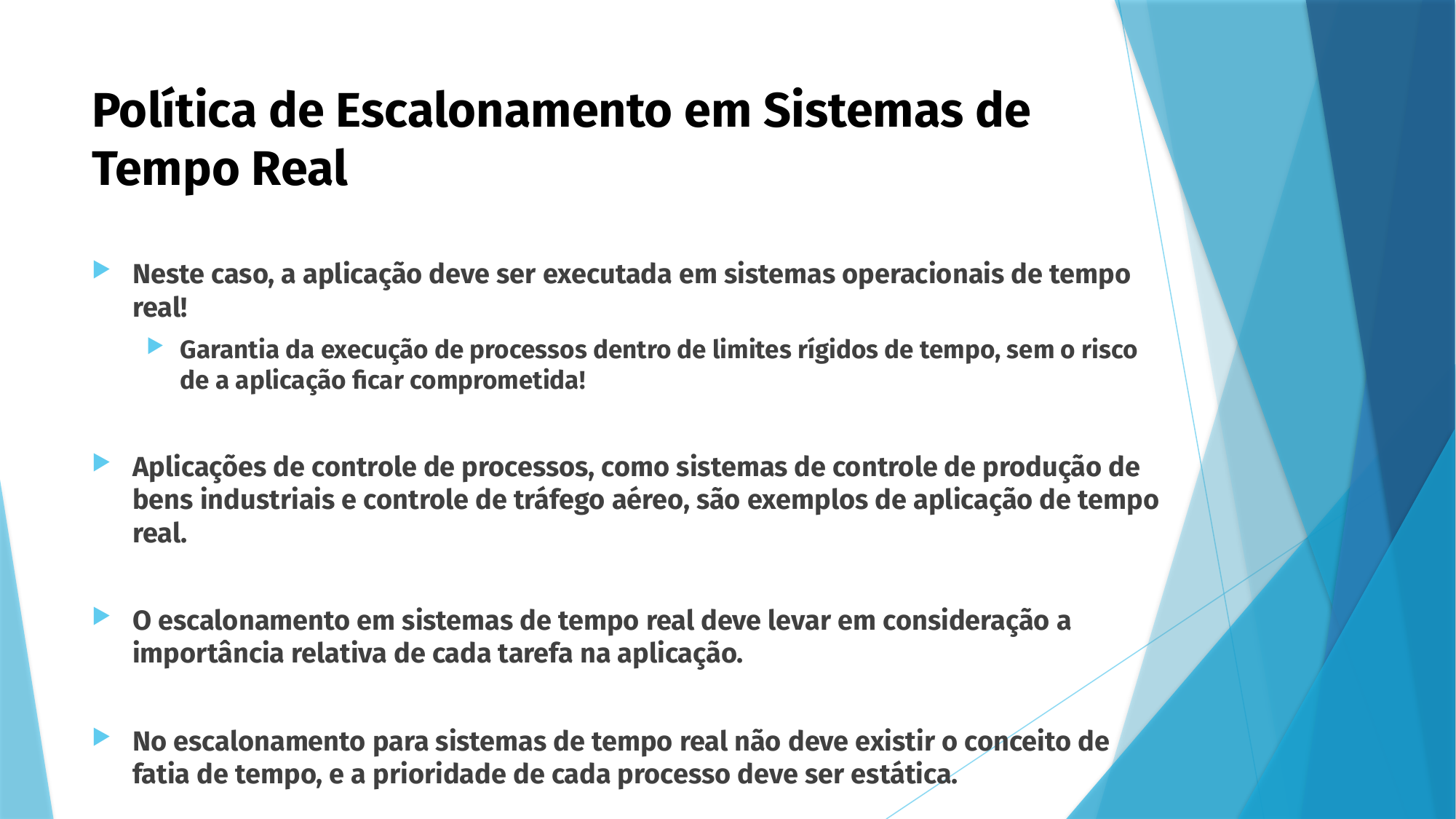

# Política de Escalonamento em Sistemas de Tempo Real
Neste caso, a aplicação deve ser executada em sistemas operacionais de tempo real!
Garantia da execução de processos dentro de limites rígidos de tempo, sem o risco de a aplicação ficar comprometida!

Aplicações de controle de processos, como sistemas de controle de produção de bens industriais e controle de tráfego aéreo, são exemplos de aplicação de tempo real.

O escalonamento em sistemas de tempo real deve levar em consideração a importância relativa de cada tarefa na aplicação.

No escalonamento para sistemas de tempo real não deve existir o conceito de fatia de tempo, e a prioridade de cada processo deve ser estática.